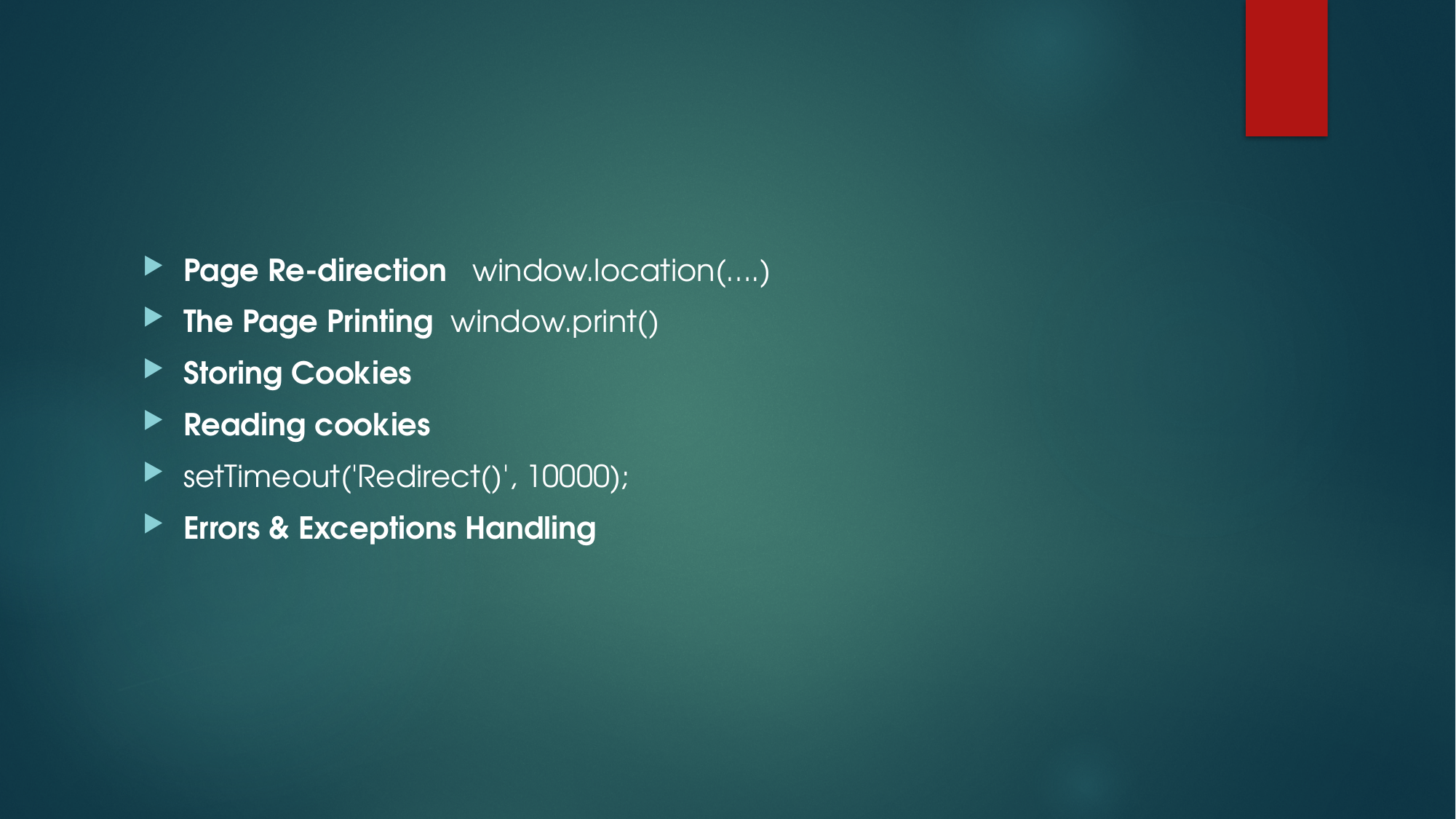

#
Page Re-direction   window.location(….)
The Page Printing  window.print()
Storing Cookies
Reading cookies
setTimeout('Redirect()', 10000);
Errors & Exceptions Handling